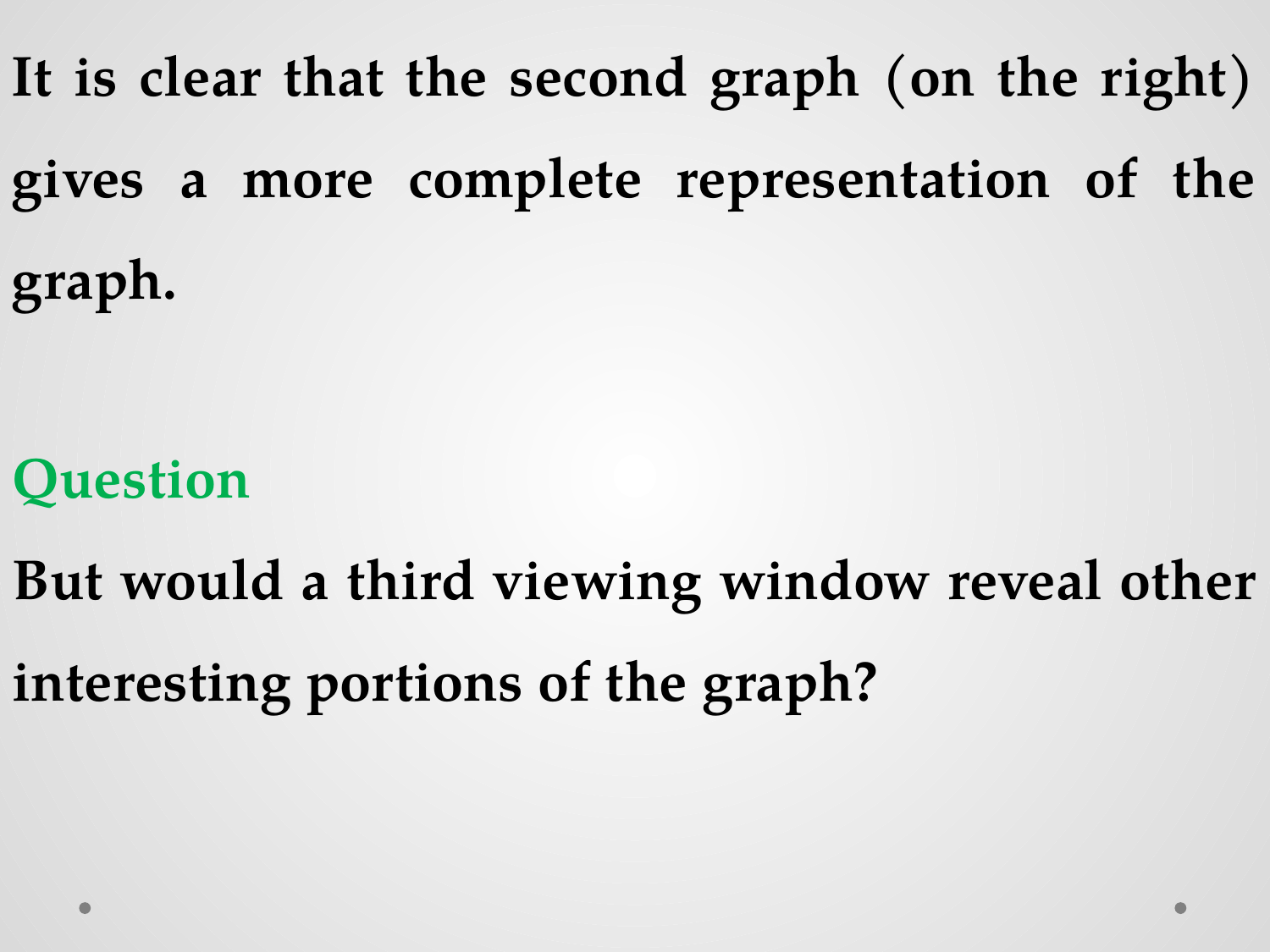

It is clear that the second graph (on the right) gives a more complete representation of the graph.
Question
But would a third viewing window reveal other interesting portions of the graph?